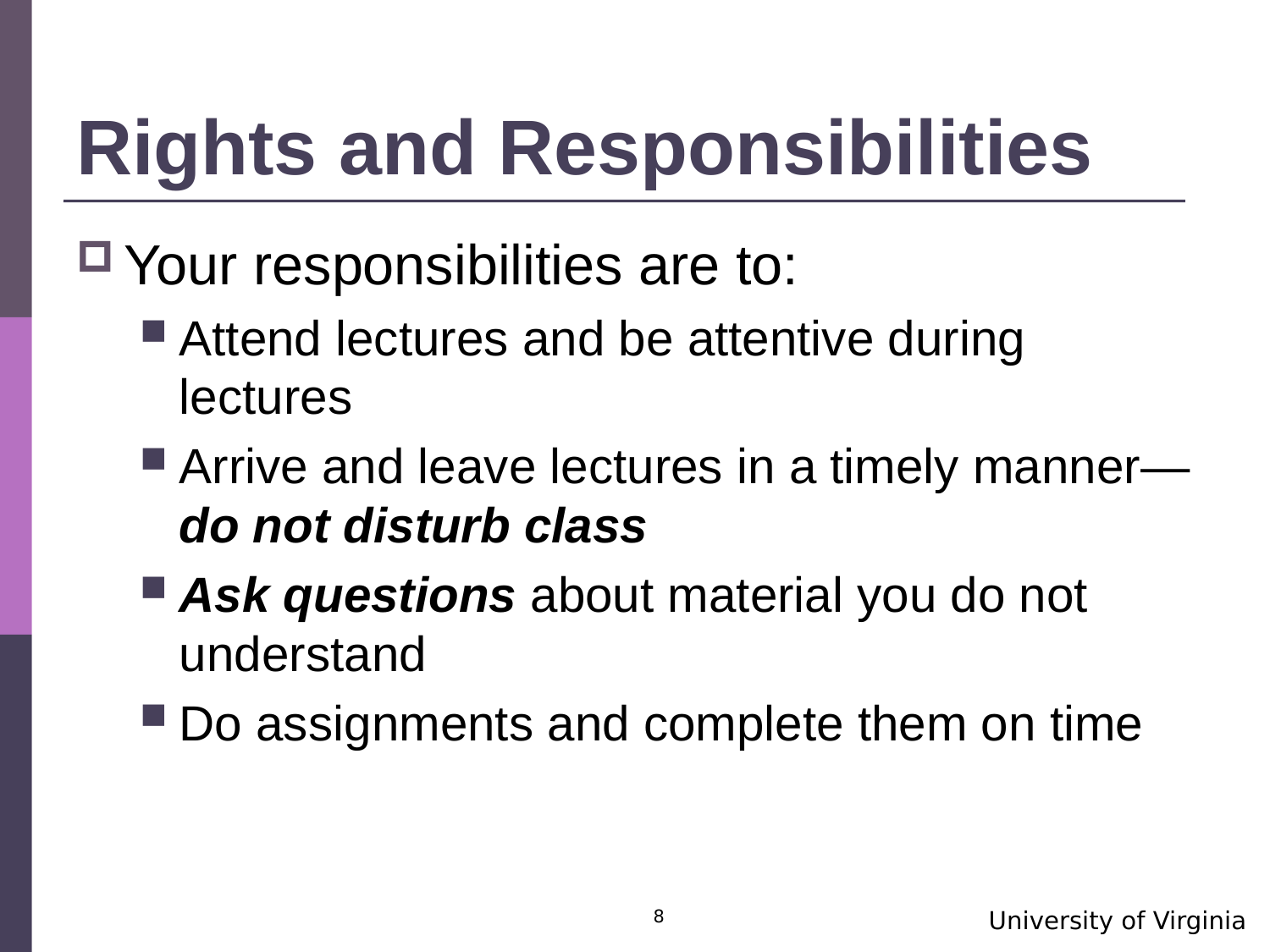

# Rights and Responsibilities
Your responsibilities are to:
Attend lectures and be attentive during lectures
Arrive and leave lectures in a timely manner—do not disturb class
Ask questions about material you do not understand
Do assignments and complete them on time
8